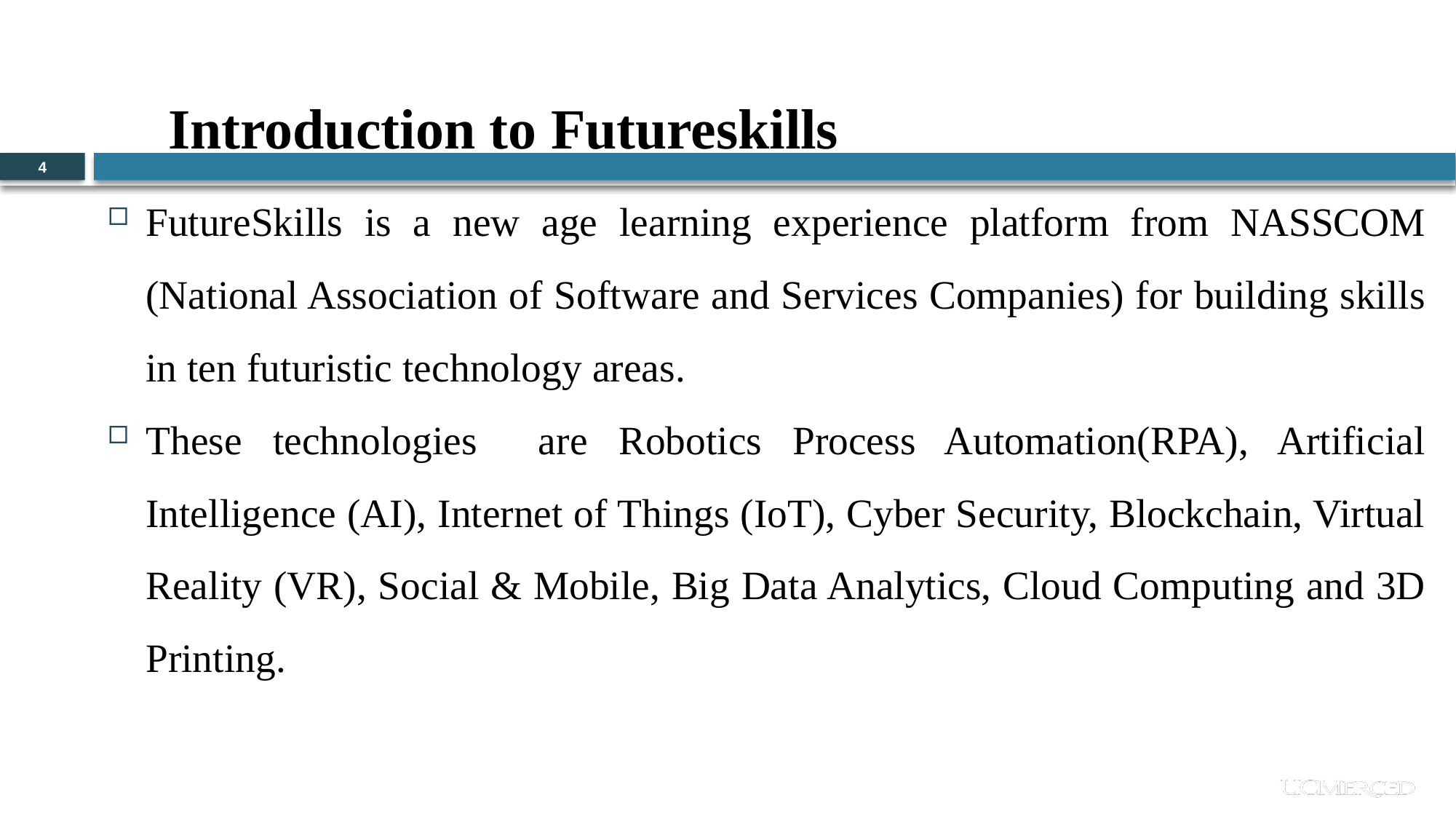

Introduction to Futureskills
4
FutureSkills is a new age learning experience platform from NASSCOM (National Association of Software and Services Companies) for building skills in ten futuristic technology areas.
These technologies  are Robotics Process Automation(RPA), Artificial Intelligence (AI), Internet of Things (IoT), Cyber Security, Blockchain, Virtual Reality (VR), Social & Mobile, Big Data Analytics, Cloud Computing and 3D Printing.